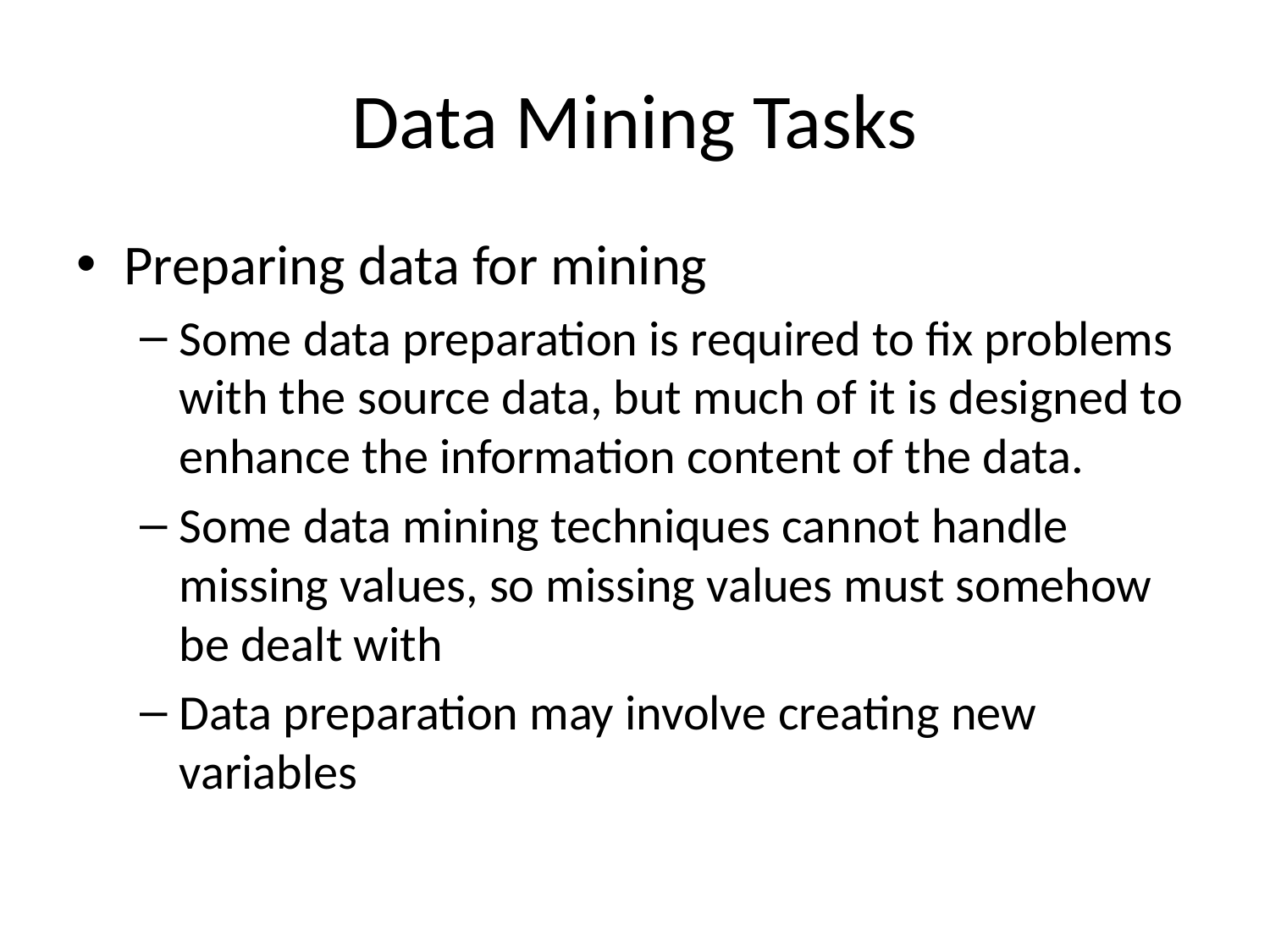

# Data Mining Tasks
Preparing data for mining
Some data preparation is required to fix problems with the source data, but much of it is designed to enhance the information content of the data.
Some data mining techniques cannot handle missing values, so missing values must somehow be dealt with
Data preparation may involve creating new variables